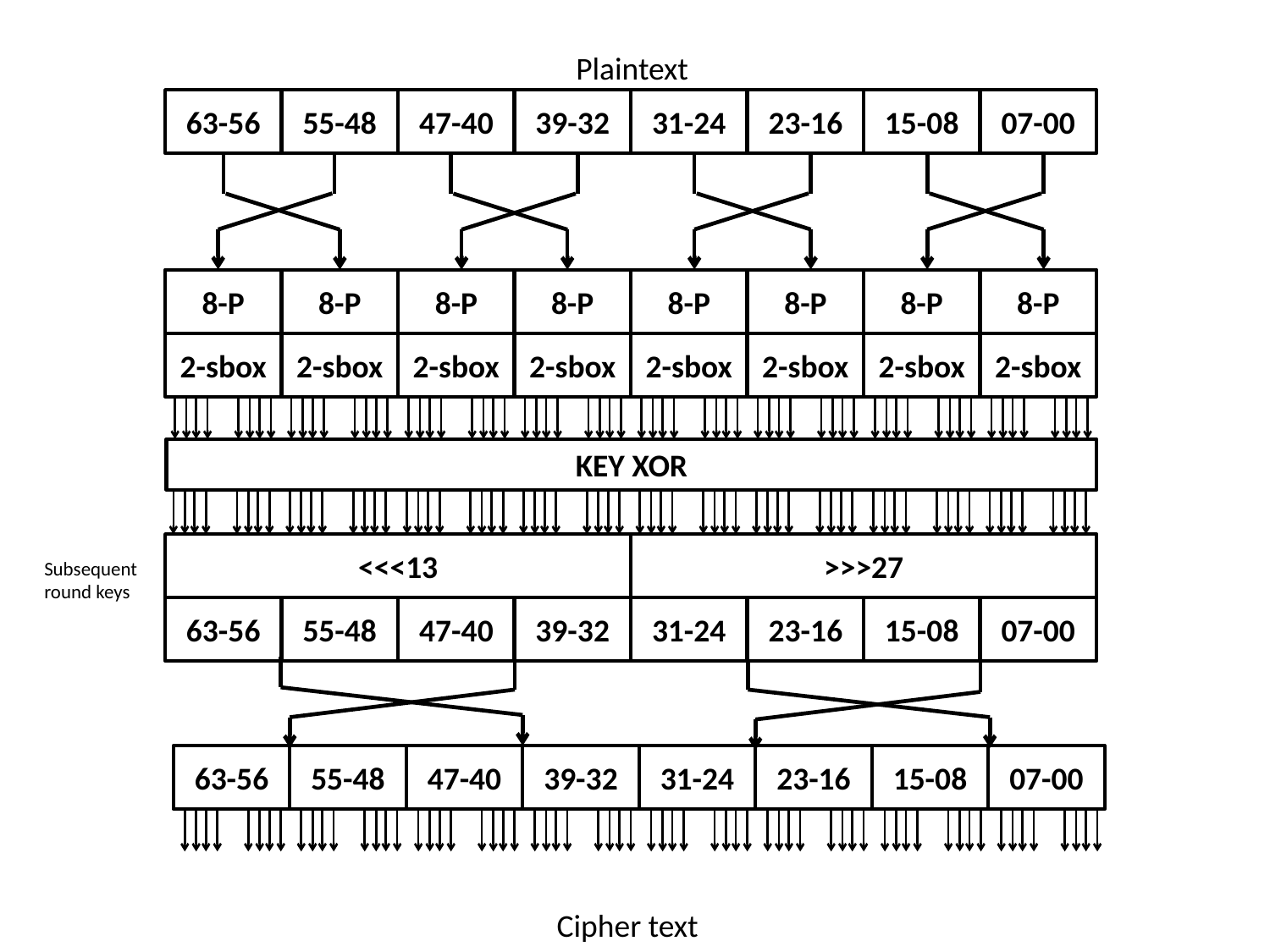

Plaintext
63-56
55-48
47-40
39-32
31-24
23-16
15-08
07-00
8-P
8-P
8-P
8-P
8-P
8-P
8-P
8-P
2-sbox
2-sbox
2-sbox
2-sbox
2-sbox
2-sbox
2-sbox
2-sbox
KEY XOR
<<<13
>>>27
Subsequent round keys
63-56
55-48
47-40
39-32
31-24
23-16
15-08
07-00
63-56
55-48
47-40
39-32
31-24
23-16
15-08
07-00
Cipher text